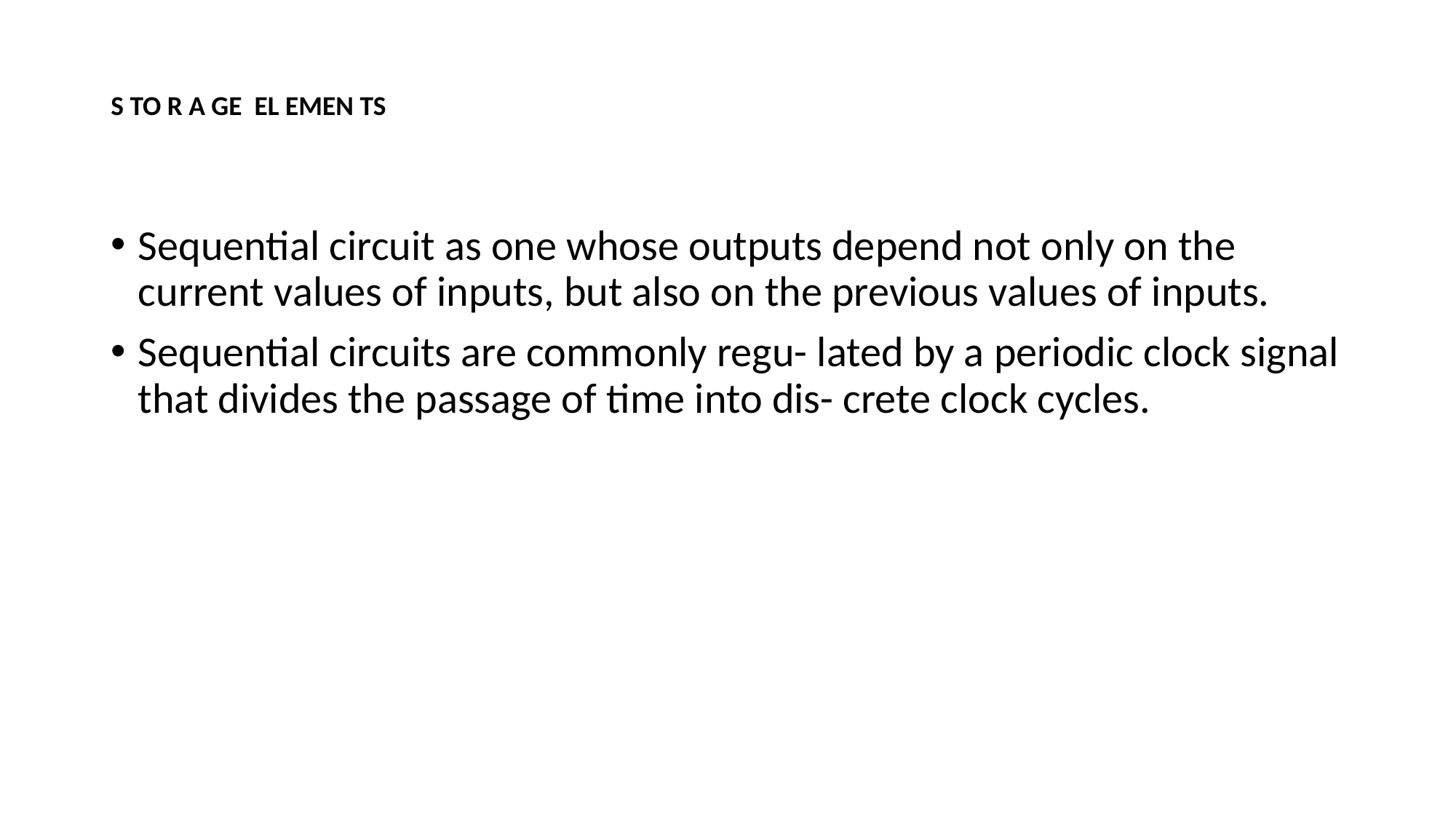

# S TO R A GE  EL EMEN TS
Sequential circuit as one whose outputs depend not only on the current values of inputs, but also on the previous values of inputs.
Sequential circuits are commonly regu- lated by a periodic clock signal that divides the passage of time into dis- crete clock cycles.